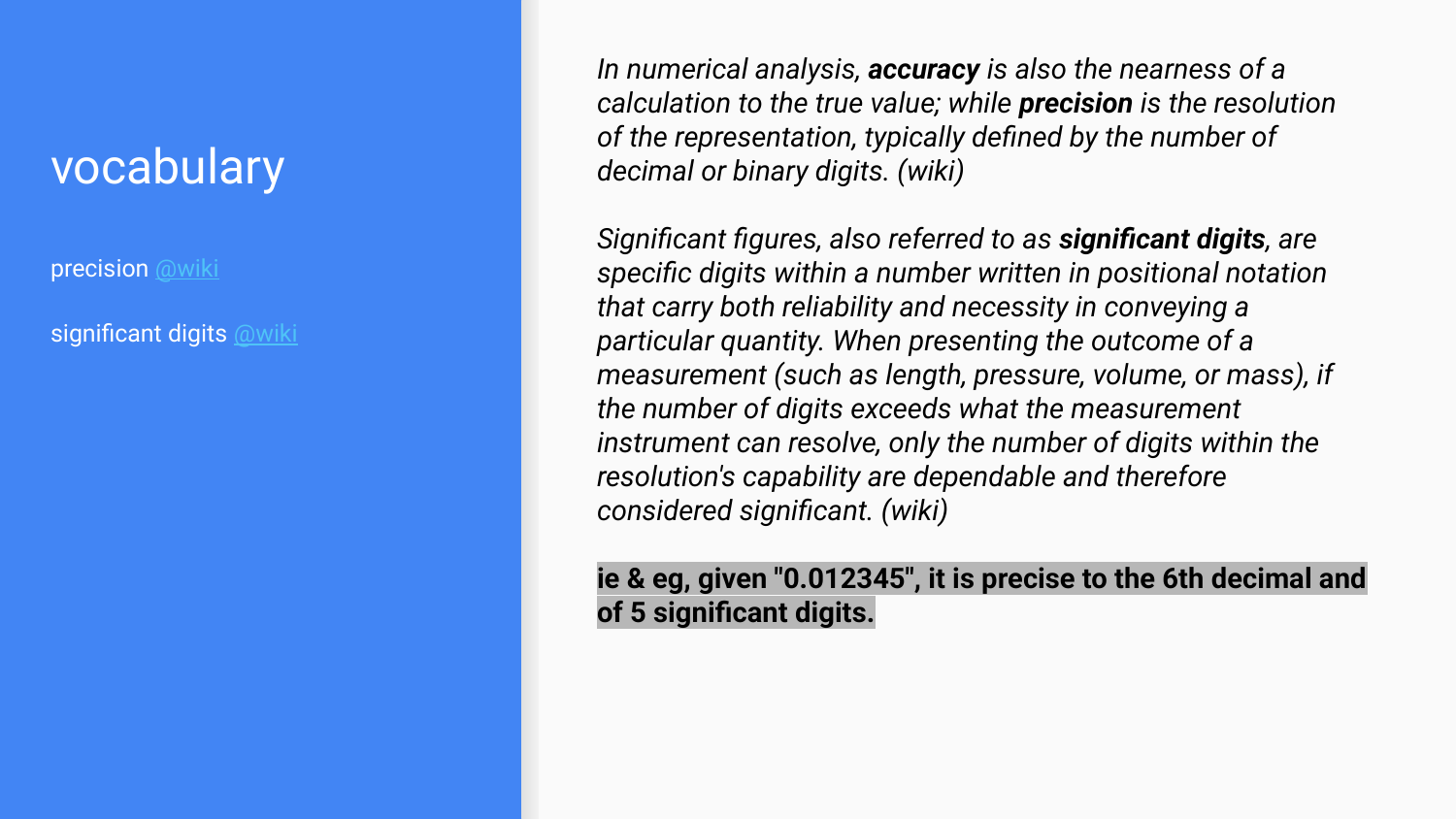

In numerical analysis, accuracy is also the nearness of a calculation to the true value; while precision is the resolution of the representation, typically defined by the number of decimal or binary digits. (wiki)

Significant figures, also referred to as significant digits, are specific digits within a number written in positional notation that carry both reliability and necessity in conveying a particular quantity. When presenting the outcome of a measurement (such as length, pressure, volume, or mass), if the number of digits exceeds what the measurement instrument can resolve, only the number of digits within the resolution's capability are dependable and therefore considered significant. (wiki)

ie & eg, given "0.012345", it is precise to the 6th decimal and of 5 significant digits.

# vocabulary
precision @wiki
significant digits @wiki